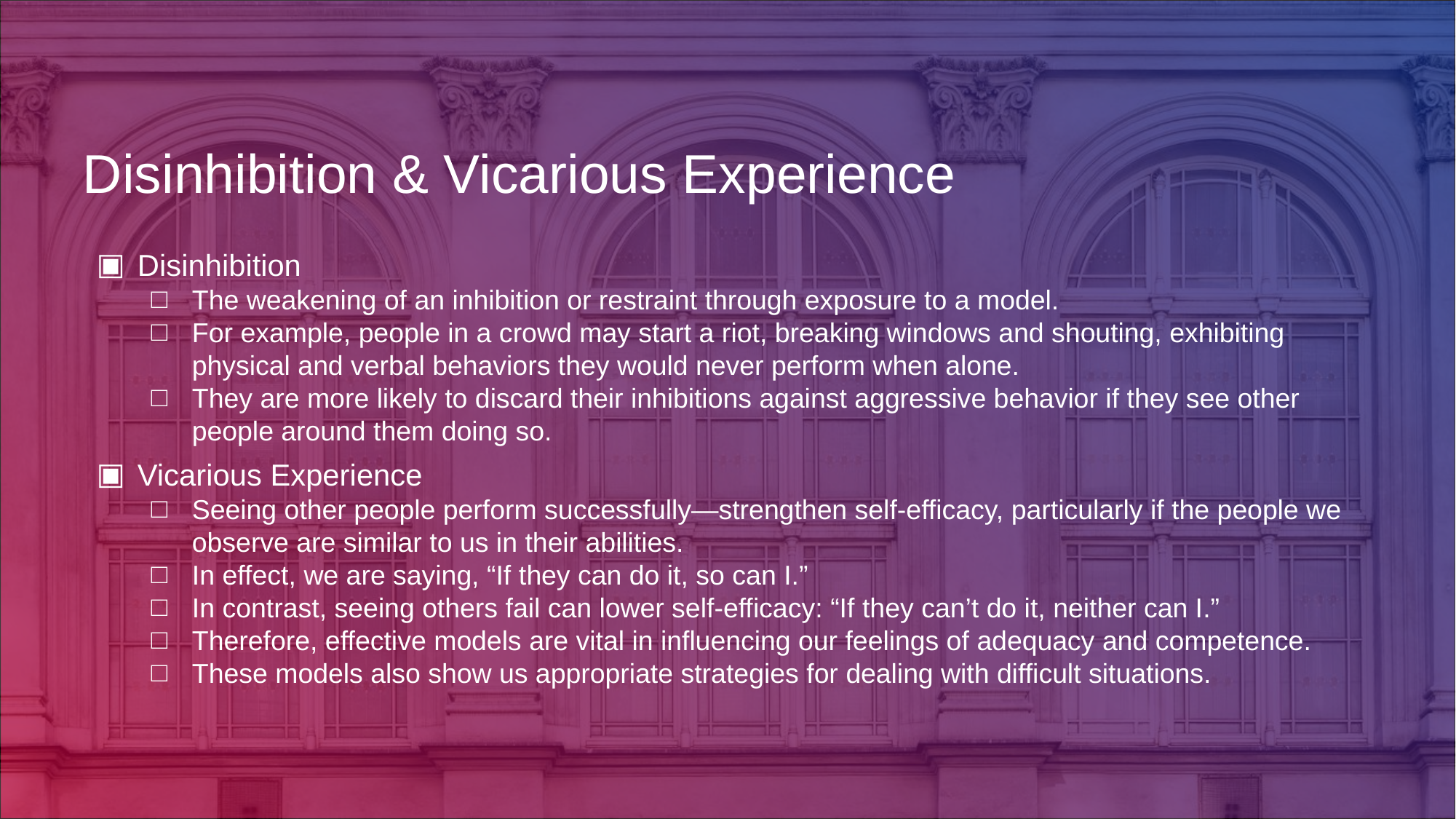

# Disinhibition & Vicarious Experience
Disinhibition
The weakening of an inhibition or restraint through exposure to a model.
For example, people in a crowd may start a riot, breaking windows and shouting, exhibiting physical and verbal behaviors they would never perform when alone.
They are more likely to discard their inhibitions against aggressive behavior if they see other people around them doing so.
Vicarious Experience
Seeing other people perform successfully—strengthen self-efficacy, particularly if the people we observe are similar to us in their abilities.
In effect, we are saying, “If they can do it, so can I.”
In contrast, seeing others fail can lower self-efficacy: “If they can’t do it, neither can I.”
Therefore, effective models are vital in influencing our feelings of adequacy and competence.
These models also show us appropriate strategies for dealing with difficult situations.